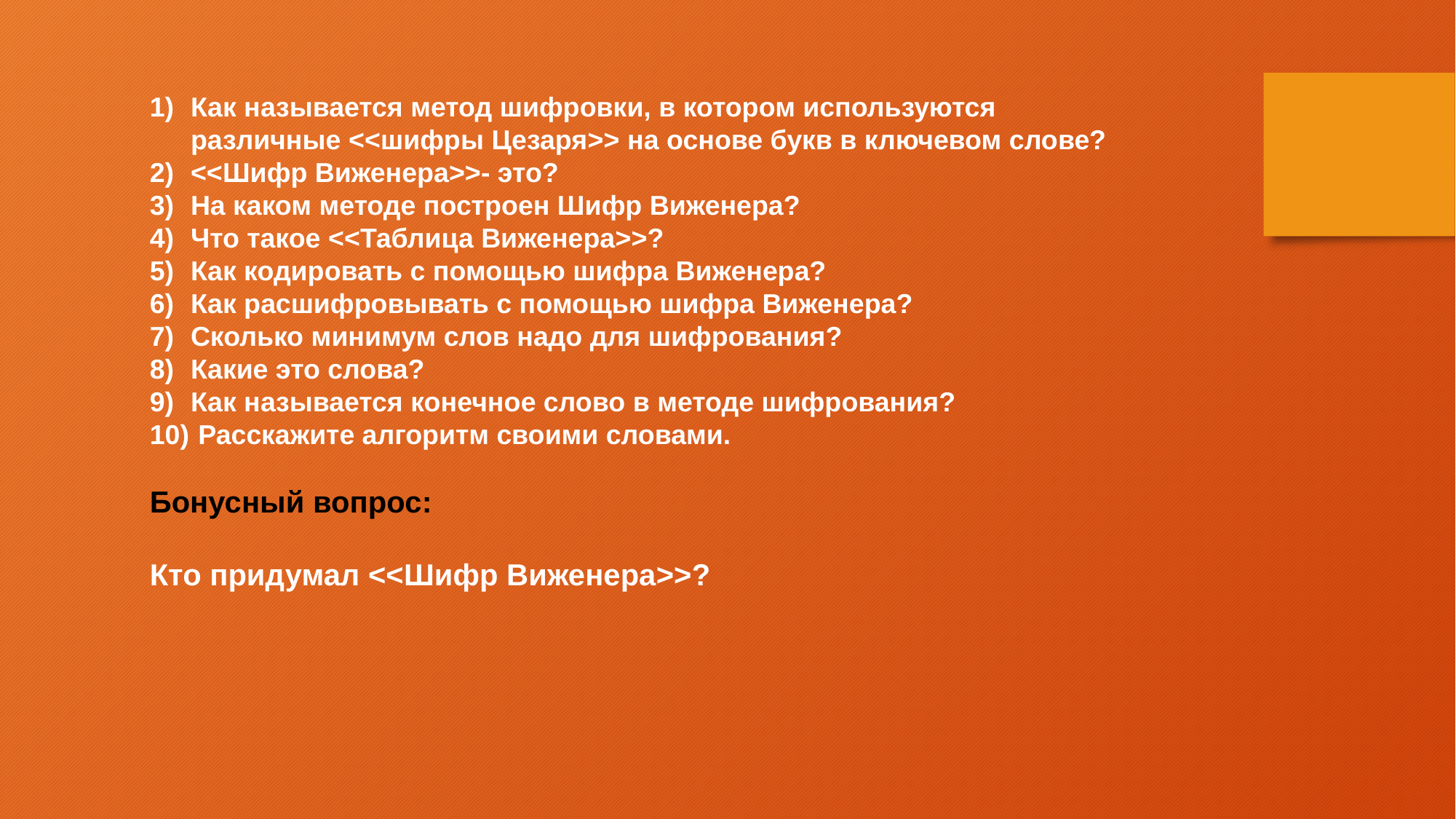

Как называется метод шифровки, в котором используются различные <<шифры Цезаря>> на основе букв в ключевом слове?
<<Шифр Виженера>>- это?
На каком методе построен Шифр Виженера?
Что такое <<Таблица Виженера>>?
Как кодировать с помощью шифра Виженера?
Как расшифровывать с помощью шифра Виженера?
Сколько минимум слов надо для шифрования?
Какие это слова?
Как называется конечное слово в методе шифрования?
 Расскажите алгоритм своими словами.

Бонусный вопрос:

Кто придумал <<Шифр Виженера>>?